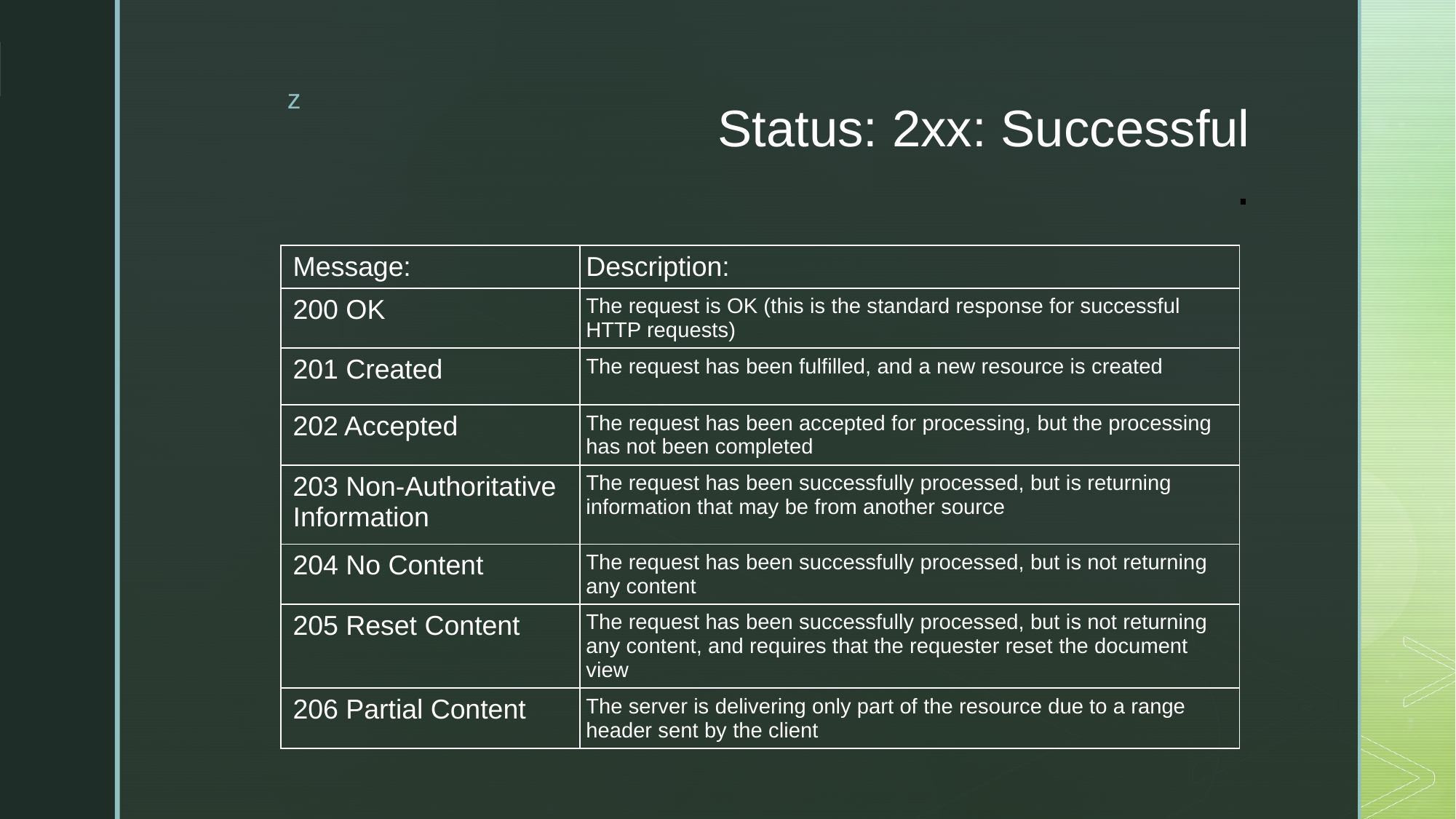

# Status: 2xx: Successful .
| Message: | Description: |
| --- | --- |
| 200 OK | The request is OK (this is the standard response for successful HTTP requests) |
| 201 Created | The request has been fulfilled, and a new resource is created |
| 202 Accepted | The request has been accepted for processing, but the processing has not been completed |
| 203 Non-Authoritative Information | The request has been successfully processed, but is returning information that may be from another source |
| 204 No Content | The request has been successfully processed, but is not returning any content |
| 205 Reset Content | The request has been successfully processed, but is not returning any content, and requires that the requester reset the document view |
| 206 Partial Content | The server is delivering only part of the resource due to a range header sent by the client |